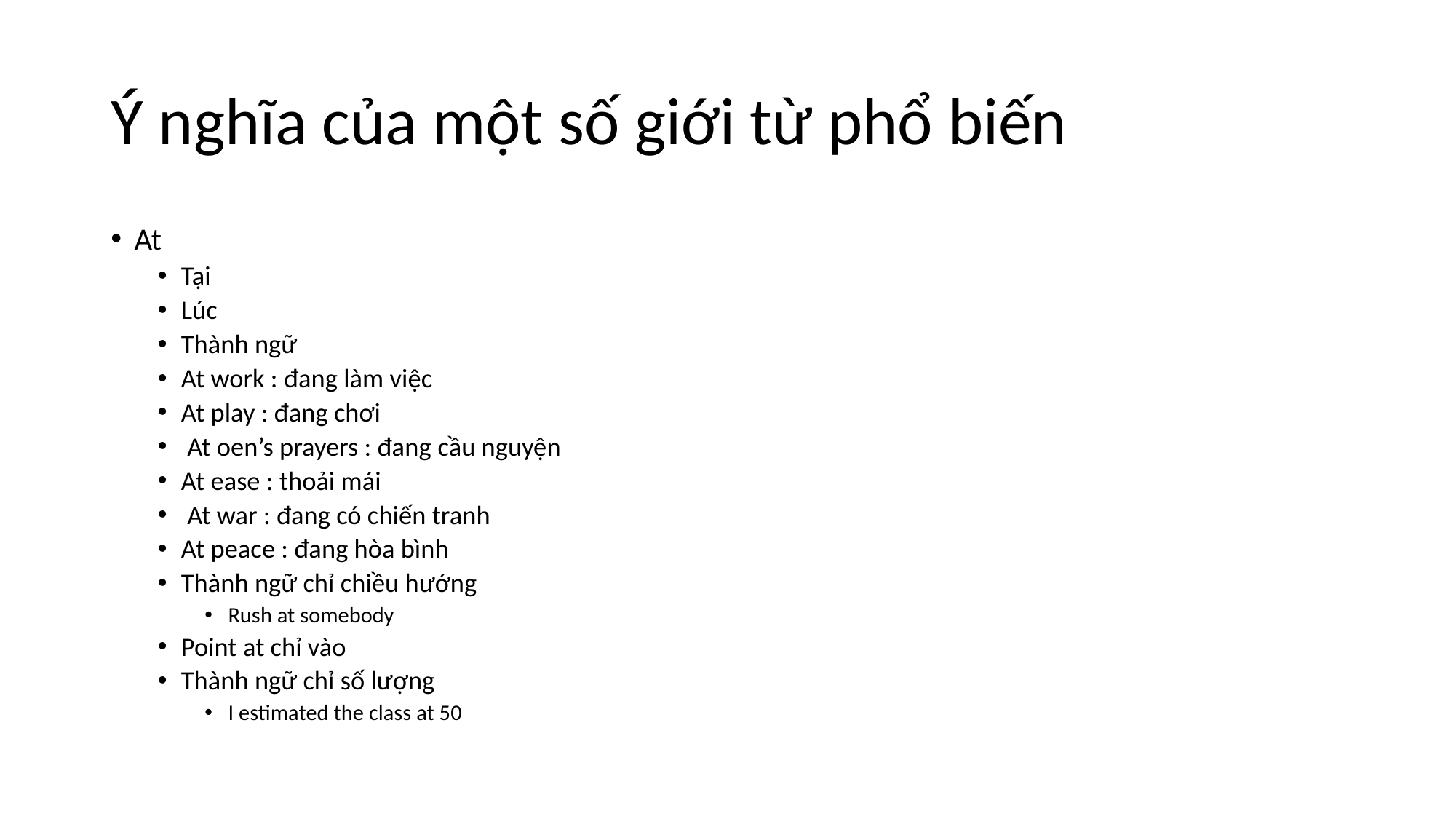

# Ý nghĩa của một số giới từ phổ biến
At
Tại
Lúc
Thành ngữ
At work : đang làm việc
At play : đang chơi
 At oen’s prayers : đang cầu nguyện
At ease : thoải mái
 At war : đang có chiến tranh
At peace : đang hòa bình
Thành ngữ chỉ chiều hướng
Rush at somebody
Point at chỉ vào
Thành ngữ chỉ số lượng
I estimated the class at 50